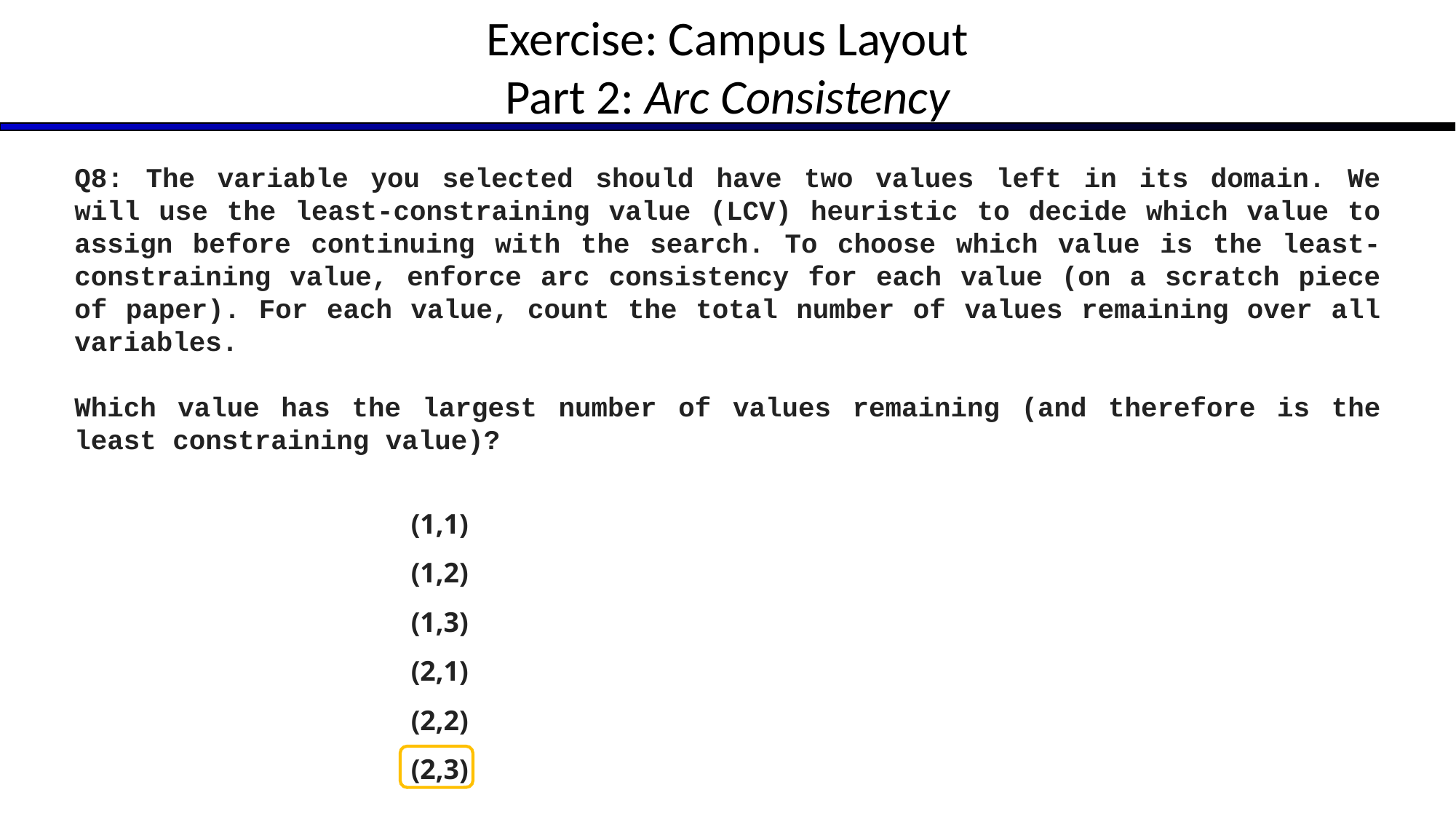

# Exercise: Campus Layout Part 2: Arc Consistency
Q8: The variable you selected should have two values left in its domain. We will use the least-constraining value (LCV) heuristic to decide which value to assign before continuing with the search. To choose which value is the least-constraining value, enforce arc consistency for each value (on a scratch piece of paper). For each value, count the total number of values remaining over all variables.

Which value has the largest number of values remaining (and therefore is the least constraining value)?
(1,1)
(1,2)
(1,3)
(2,1)
(2,2)
(2,3)